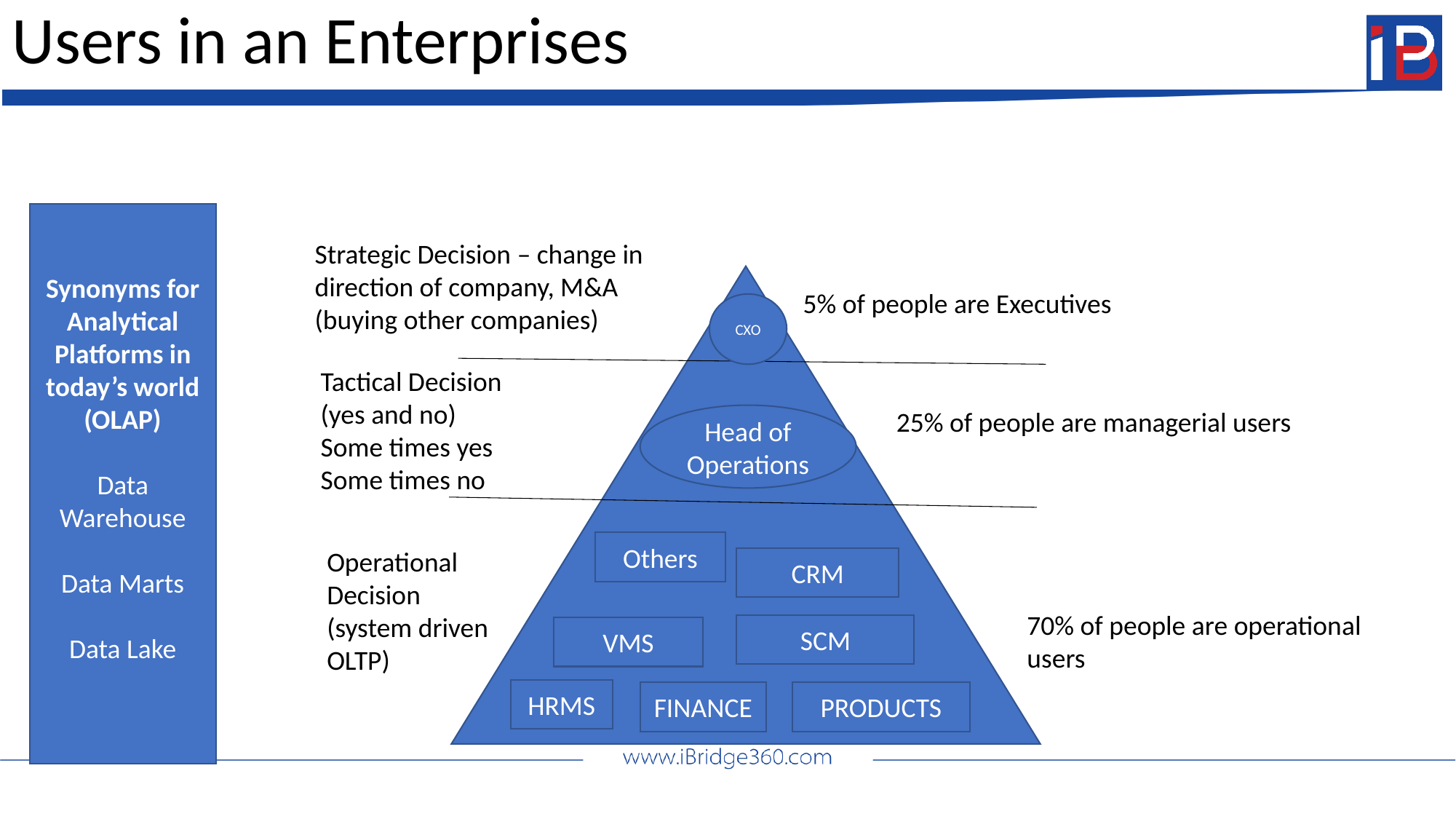

# Users in an Enterprises
Synonyms for Analytical Platforms in today’s world
(OLAP)

Data Warehouse

Data Marts

Data Lake

Strategic Decision – change in direction of company, M&A (buying other companies)

5% of people are Executives
CXO
Tactical Decision
(yes and no)
Some times yes
Some times no
25% of people are managerial users
Head of Operations
Others
Operational
Decision
(system driven
OLTP)
CRM
70% of people are operational
users
SCM
VMS
HRMS
FINANCE
PRODUCTS